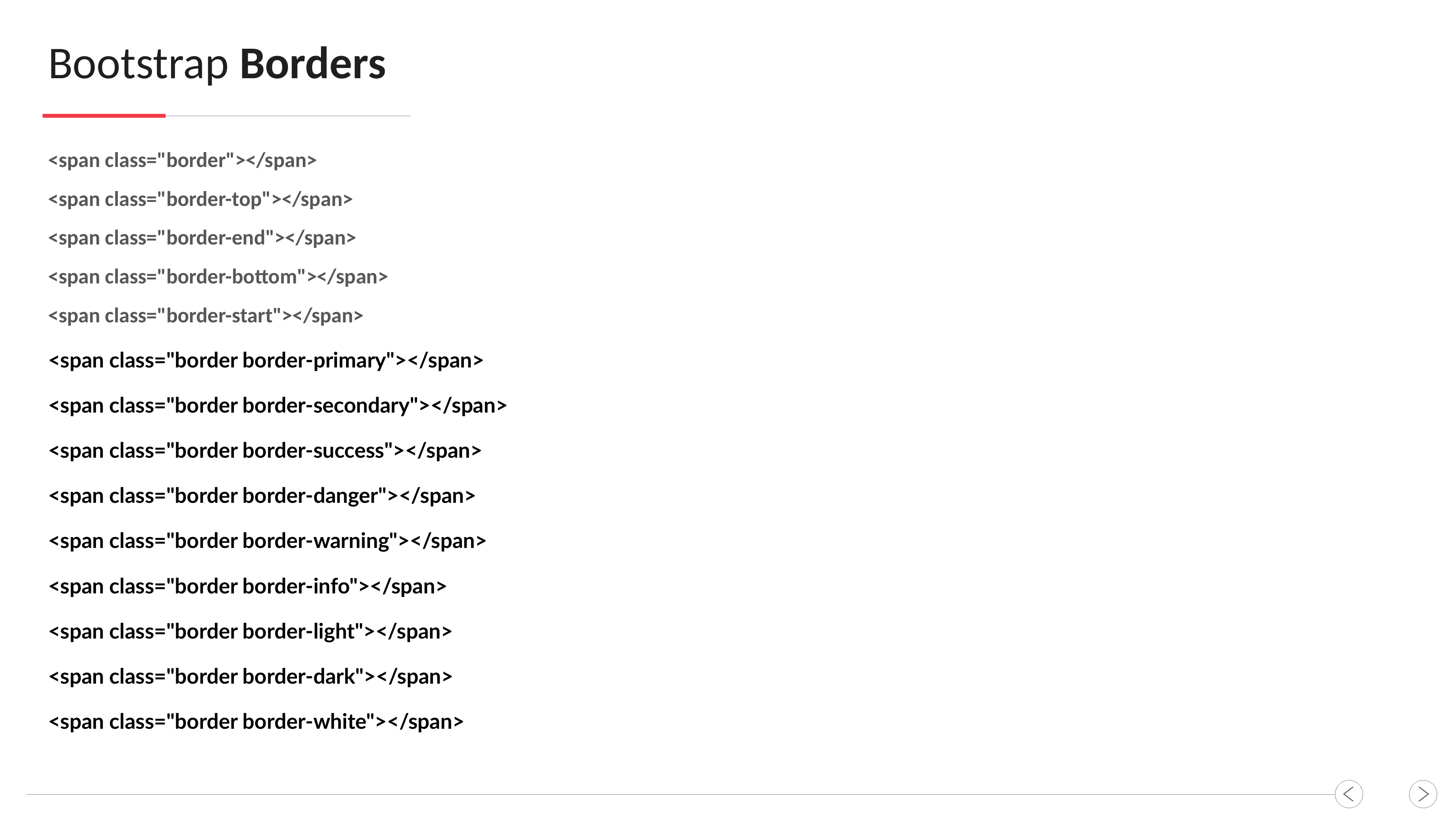

Bootstrap Borders
<span class="border"></span>
<span class="border-top"></span>
<span class="border-end"></span>
<span class="border-bottom"></span>
<span class="border-start"></span>
<span class="border border-primary"></span>
<span class="border border-secondary"></span>
<span class="border border-success"></span>
<span class="border border-danger"></span>
<span class="border border-warning"></span>
<span class="border border-info"></span>
<span class="border border-light"></span>
<span class="border border-dark"></span>
<span class="border border-white"></span>